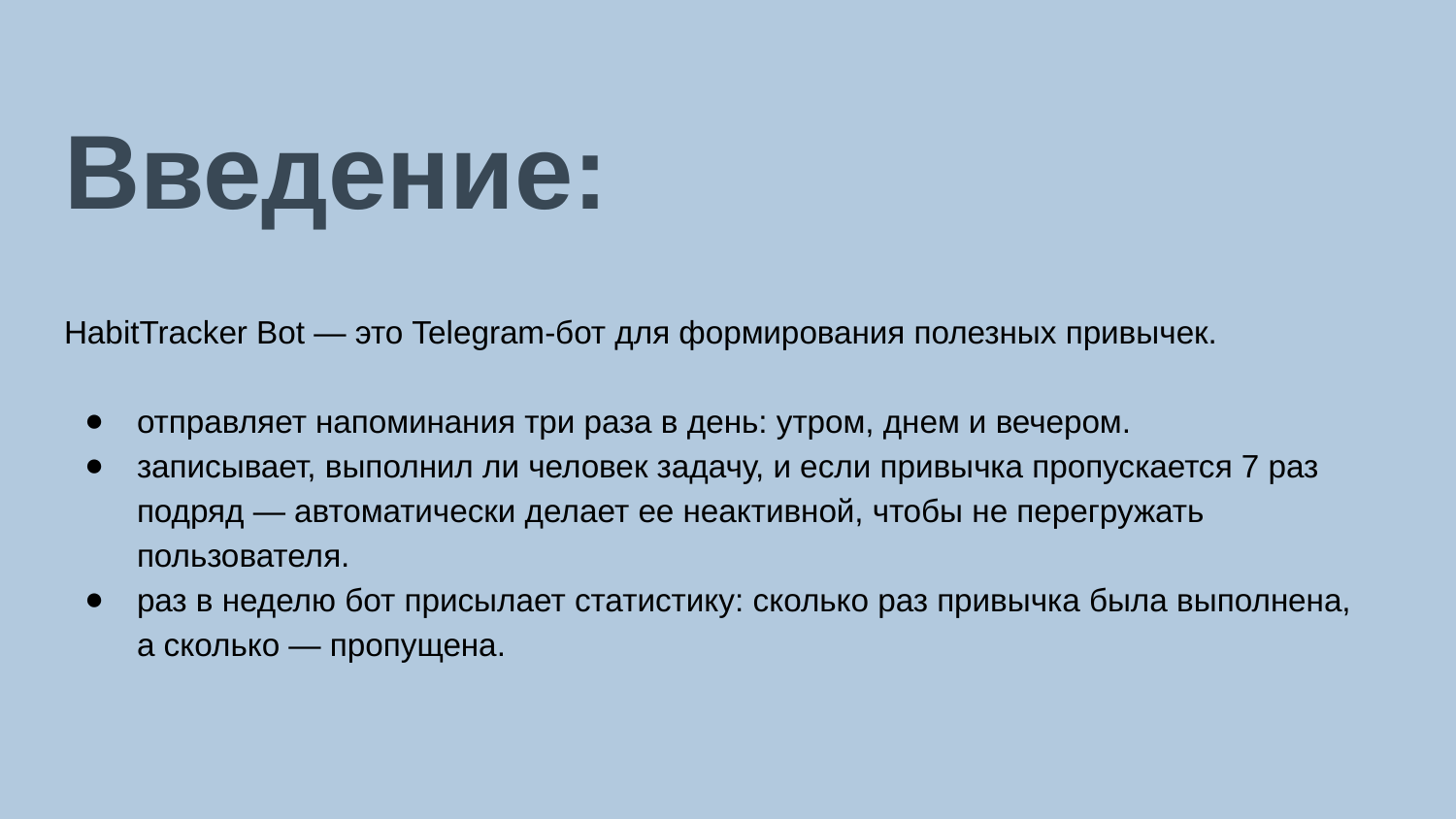

# Введение:
HabitTracker Bot — это Telegram-бот для формирования полезных привычек.

отправляет напоминания три раза в день: утром, днем и вечером.
записывает, выполнил ли человек задачу, и если привычка пропускается 7 раз подряд — автоматически делает ее неактивной, чтобы не перегружать пользователя.
раз в неделю бот присылает статистику: сколько раз привычка была выполнена, а сколько — пропущена.